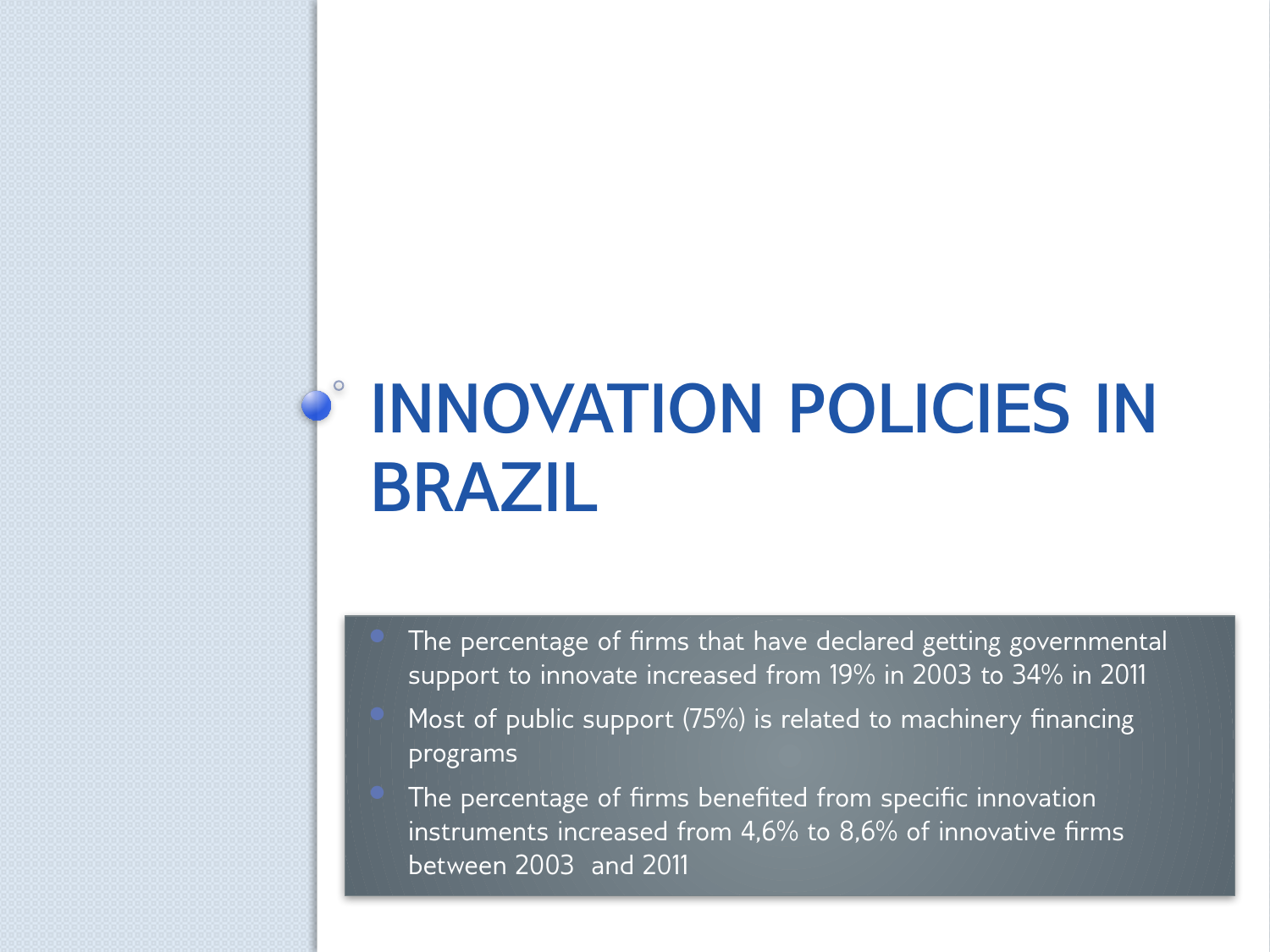

# Innovation Policies in brazil
The percentage of firms that have declared getting governmental support to innovate increased from 19% in 2003 to 34% in 2011
Most of public support (75%) is related to machinery financing programs
The percentage of firms benefited from specific innovation instruments increased from 4,6% to 8,6% of innovative firms between 2003  and 2011